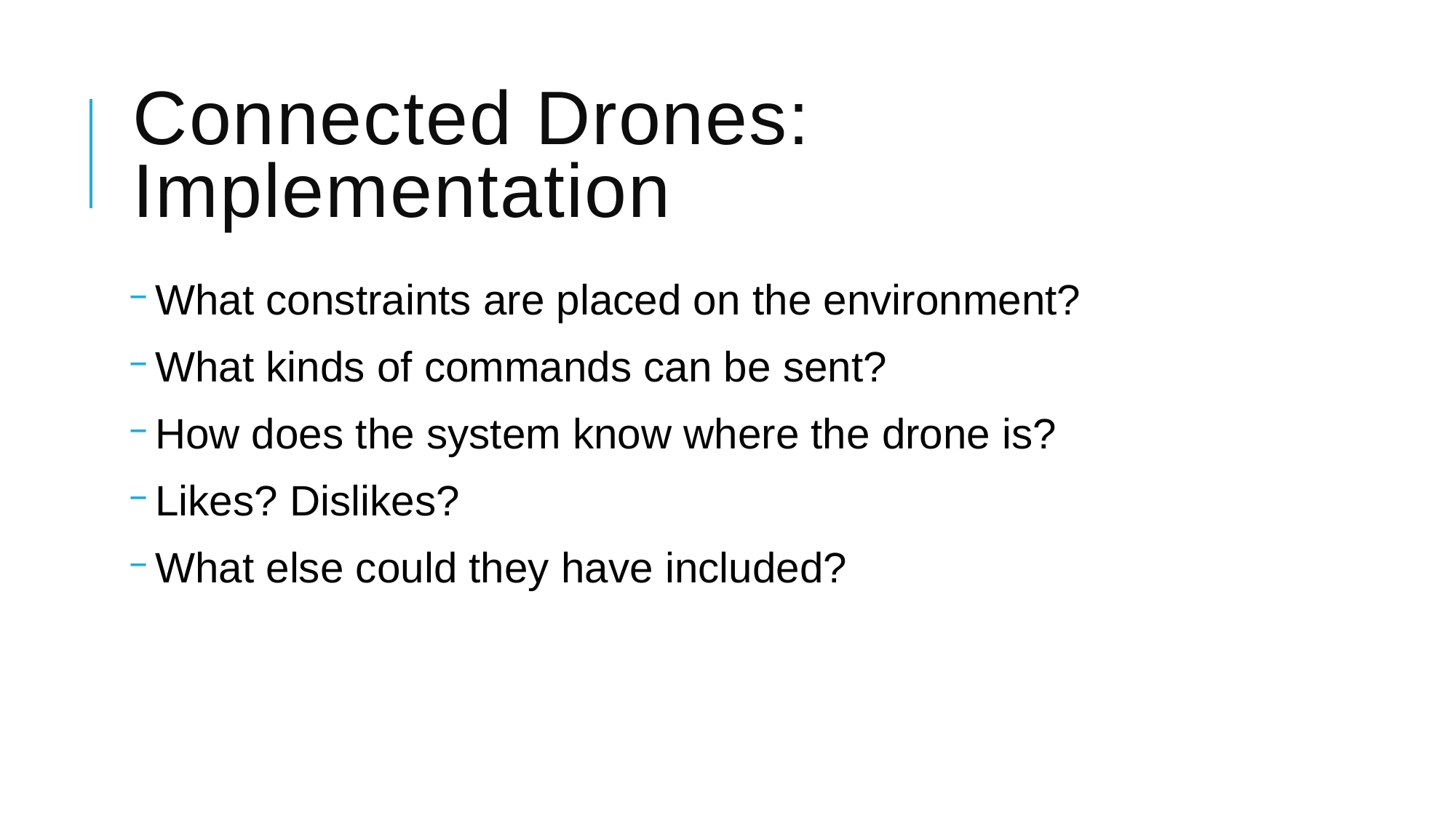

# Connected Drones: Implementation
What constraints are placed on the environment?
What kinds of commands can be sent?
How does the system know where the drone is?
Likes? Dislikes?
What else could they have included?